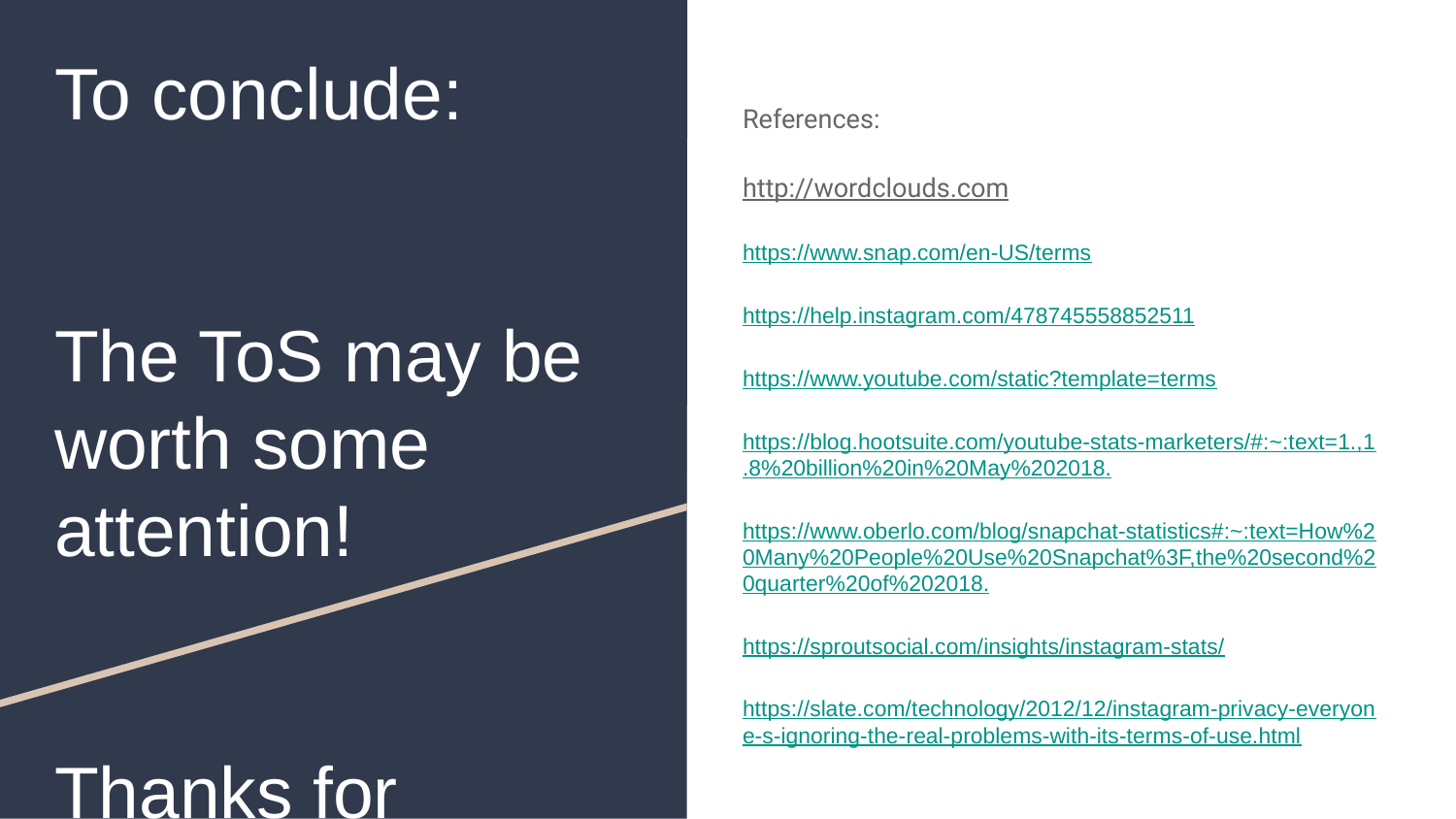

# To conclude:

The ToS may be
worth some attention!

Thanks for listening!
References:
http://wordclouds.com
https://www.snap.com/en-US/terms
https://help.instagram.com/478745558852511
https://www.youtube.com/static?template=terms
https://blog.hootsuite.com/youtube-stats-marketers/#:~:text=1.,1.8%20billion%20in%20May%202018.
https://www.oberlo.com/blog/snapchat-statistics#:~:text=How%20Many%20People%20Use%20Snapchat%3F,the%20second%20quarter%20of%202018.
https://sproutsocial.com/insights/instagram-stats/
https://slate.com/technology/2012/12/instagram-privacy-everyone-s-ignoring-the-real-problems-with-its-terms-of-use.html